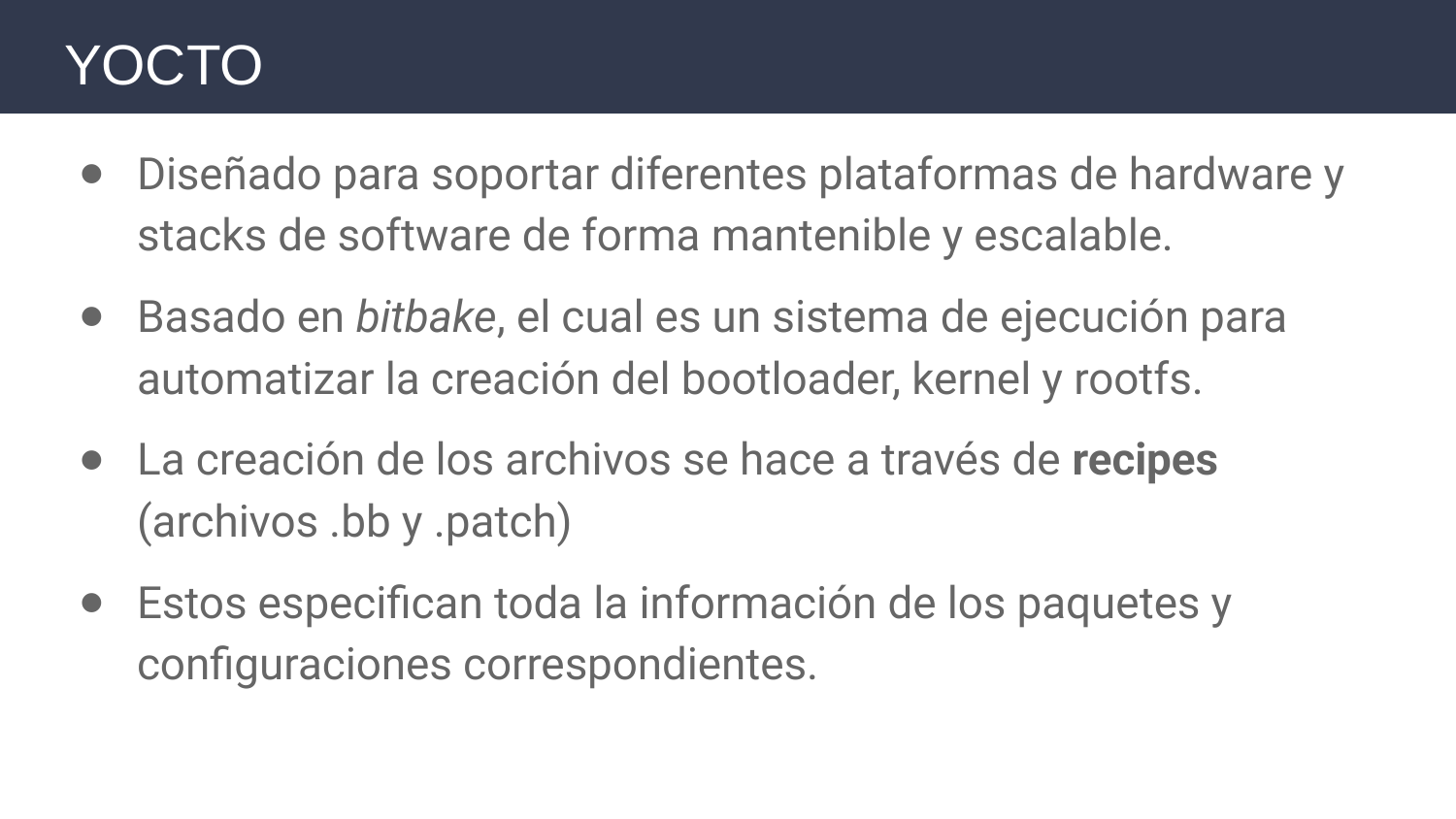

# YOCTO

Diseñado para soportar diferentes plataformas de hardware y stacks de software de forma mantenible y escalable.
Basado en bitbake, el cual es un sistema de ejecución para automatizar la creación del bootloader, kernel y rootfs.
La creación de los archivos se hace a través de recipes (archivos .bb y .patch)
Estos especifican toda la información de los paquetes y configuraciones correspondientes.